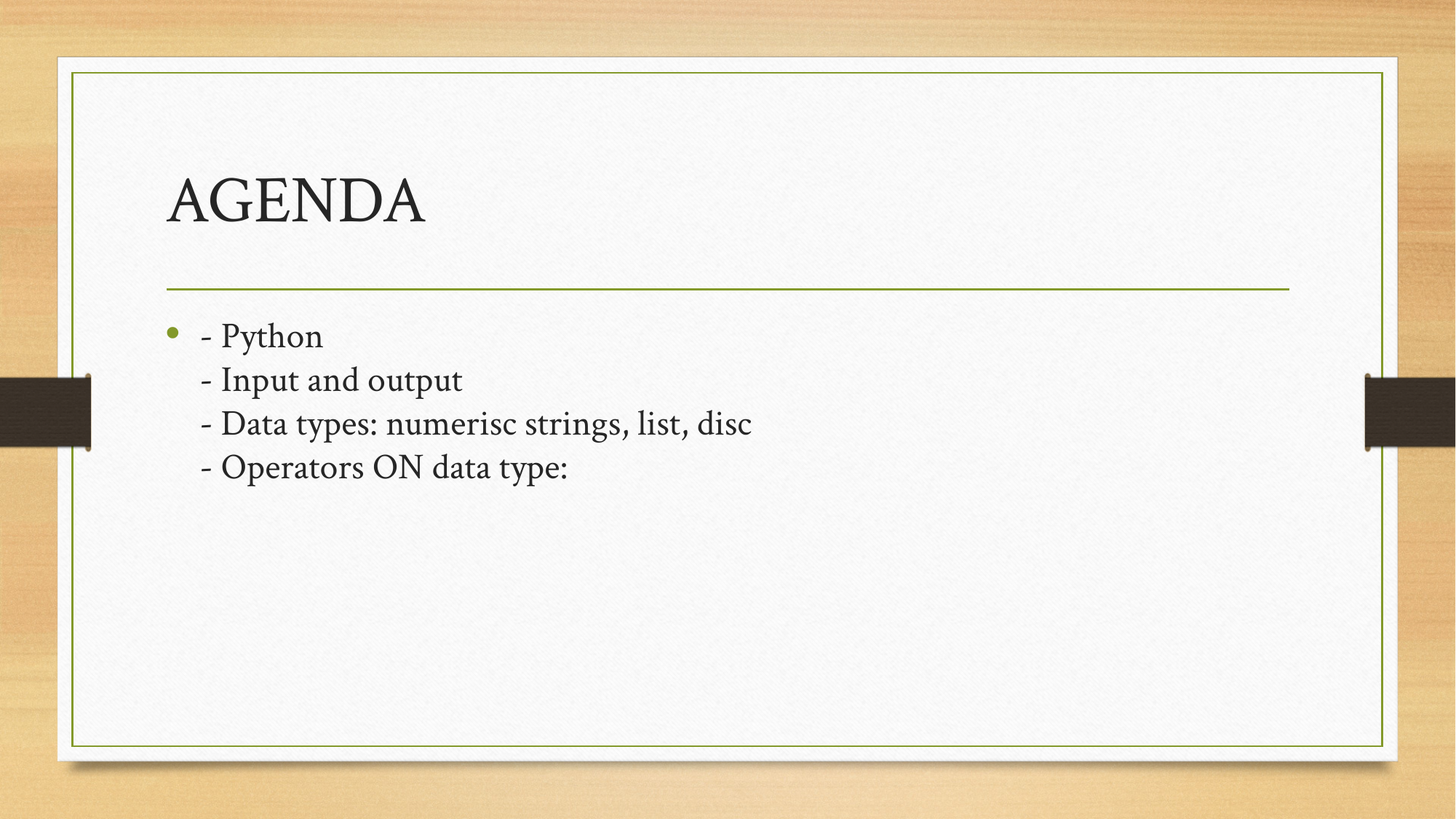

# AGENDA
- Python
- Input and output
- Data types: numerisc strings, list, disc
- Operators ON data type: